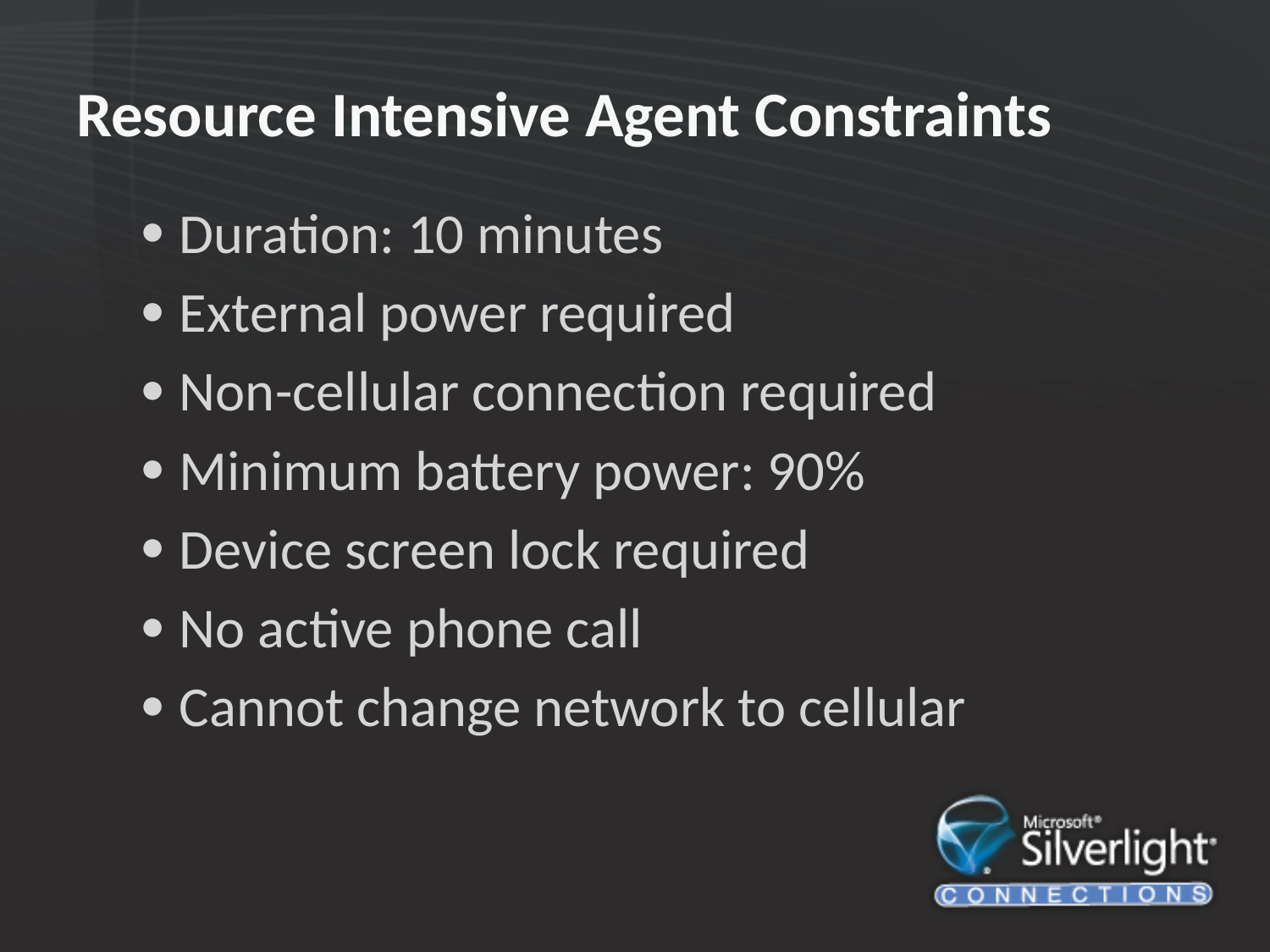

# Resource Intensive Agent Constraints
Duration: 10 minutes
External power required
Non-cellular connection required
Minimum battery power: 90%
Device screen lock required
No active phone call
Cannot change network to cellular